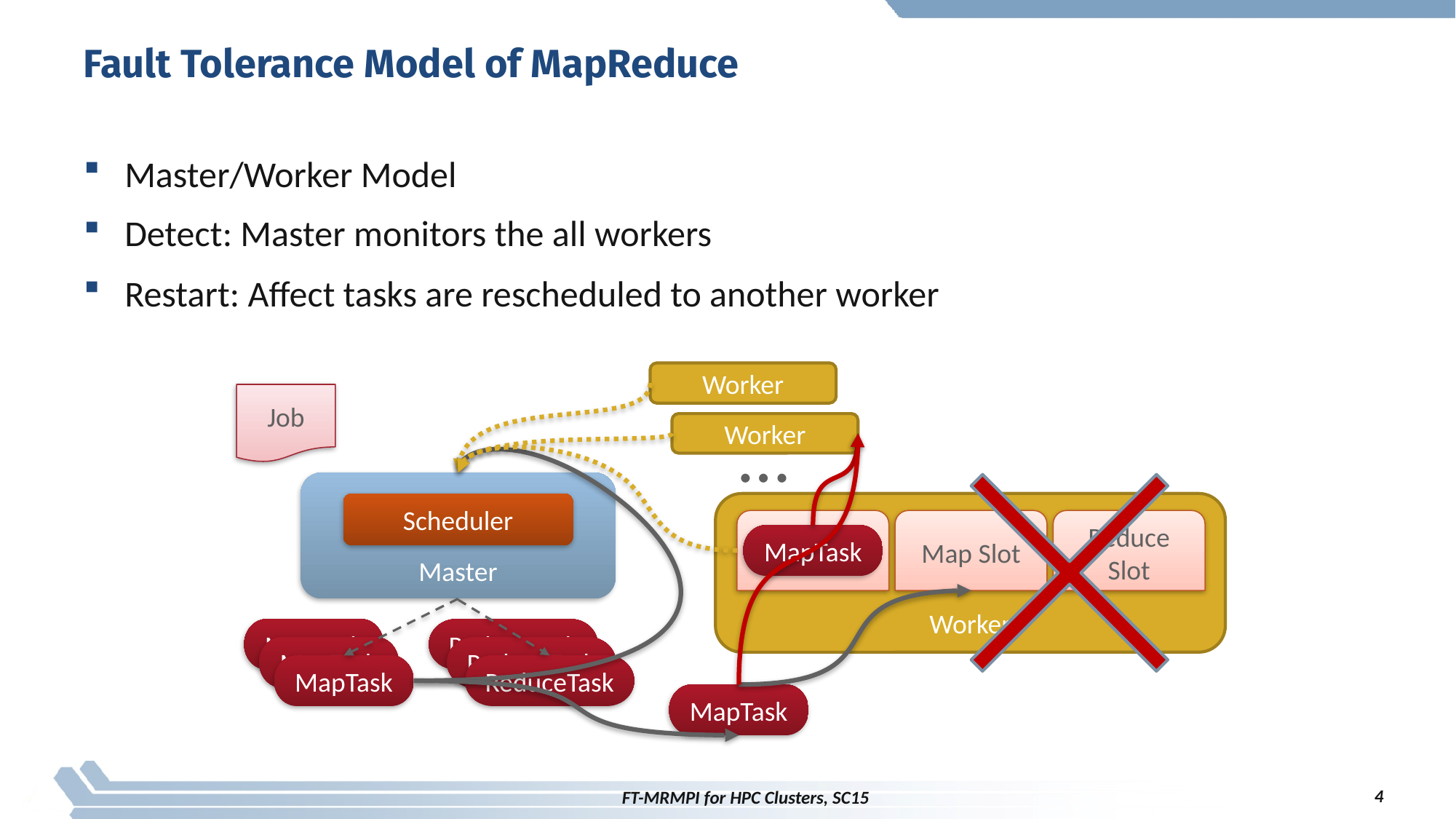

# Fault Tolerance Model of MapReduce
Master/Worker Model
Detect: Master monitors the all workers
Restart: Affect tasks are rescheduled to another worker
Worker
Job

…
Worker
Master
Scheduler
Worker
Map Slot
Reduce Slot

MapTask
MapTask
MapTask
MapTask
ReduceTask
ReduceTask
ReduceTask
MapTask
4
FT-MRMPI for HPC Clusters, SC15